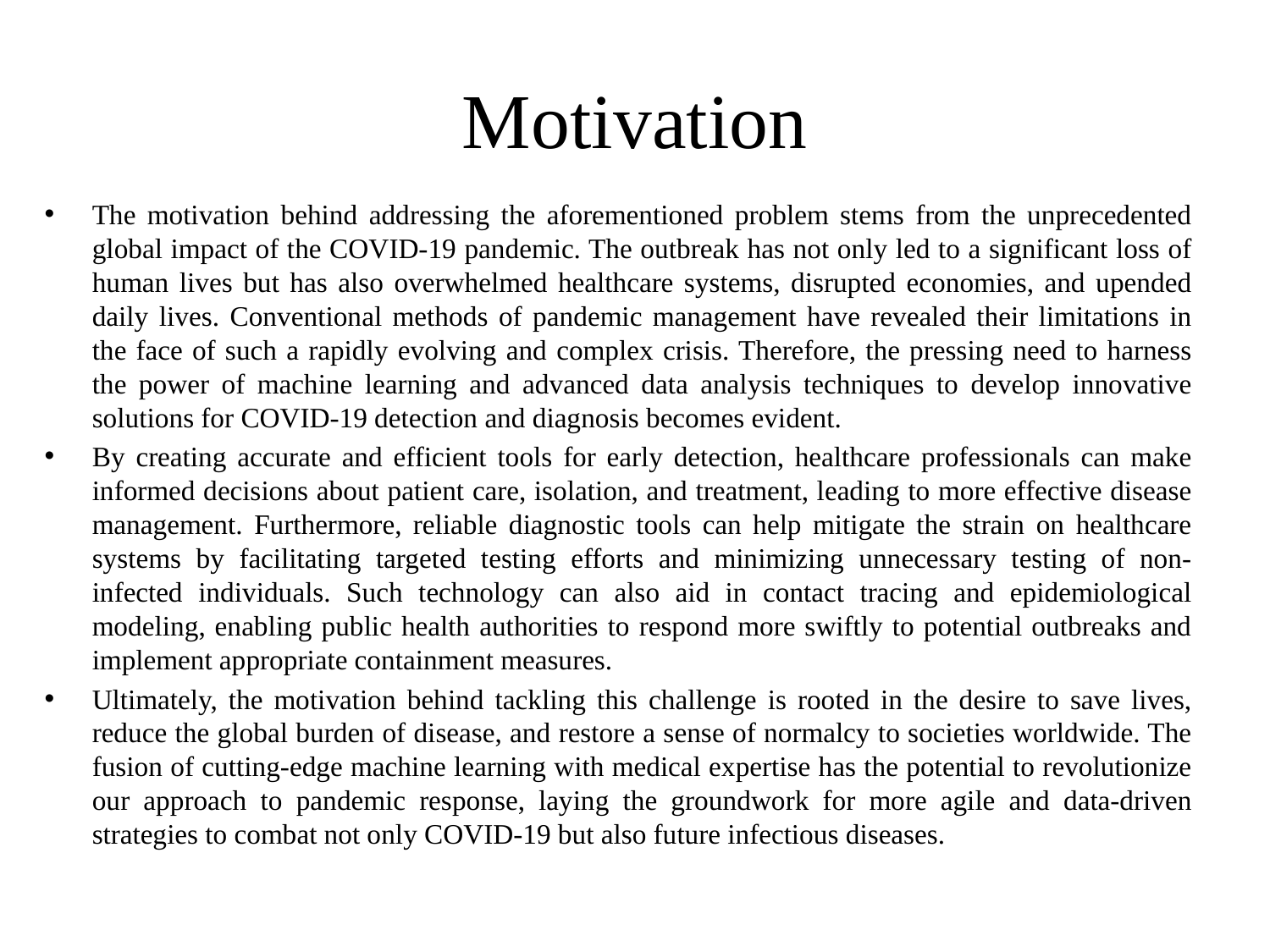

# Motivation
The motivation behind addressing the aforementioned problem stems from the unprecedented global impact of the COVID-19 pandemic. The outbreak has not only led to a significant loss of human lives but has also overwhelmed healthcare systems, disrupted economies, and upended daily lives. Conventional methods of pandemic management have revealed their limitations in the face of such a rapidly evolving and complex crisis. Therefore, the pressing need to harness the power of machine learning and advanced data analysis techniques to develop innovative solutions for COVID-19 detection and diagnosis becomes evident.
By creating accurate and efficient tools for early detection, healthcare professionals can make informed decisions about patient care, isolation, and treatment, leading to more effective disease management. Furthermore, reliable diagnostic tools can help mitigate the strain on healthcare systems by facilitating targeted testing efforts and minimizing unnecessary testing of non-infected individuals. Such technology can also aid in contact tracing and epidemiological modeling, enabling public health authorities to respond more swiftly to potential outbreaks and implement appropriate containment measures.
Ultimately, the motivation behind tackling this challenge is rooted in the desire to save lives, reduce the global burden of disease, and restore a sense of normalcy to societies worldwide. The fusion of cutting-edge machine learning with medical expertise has the potential to revolutionize our approach to pandemic response, laying the groundwork for more agile and data-driven strategies to combat not only COVID-19 but also future infectious diseases.